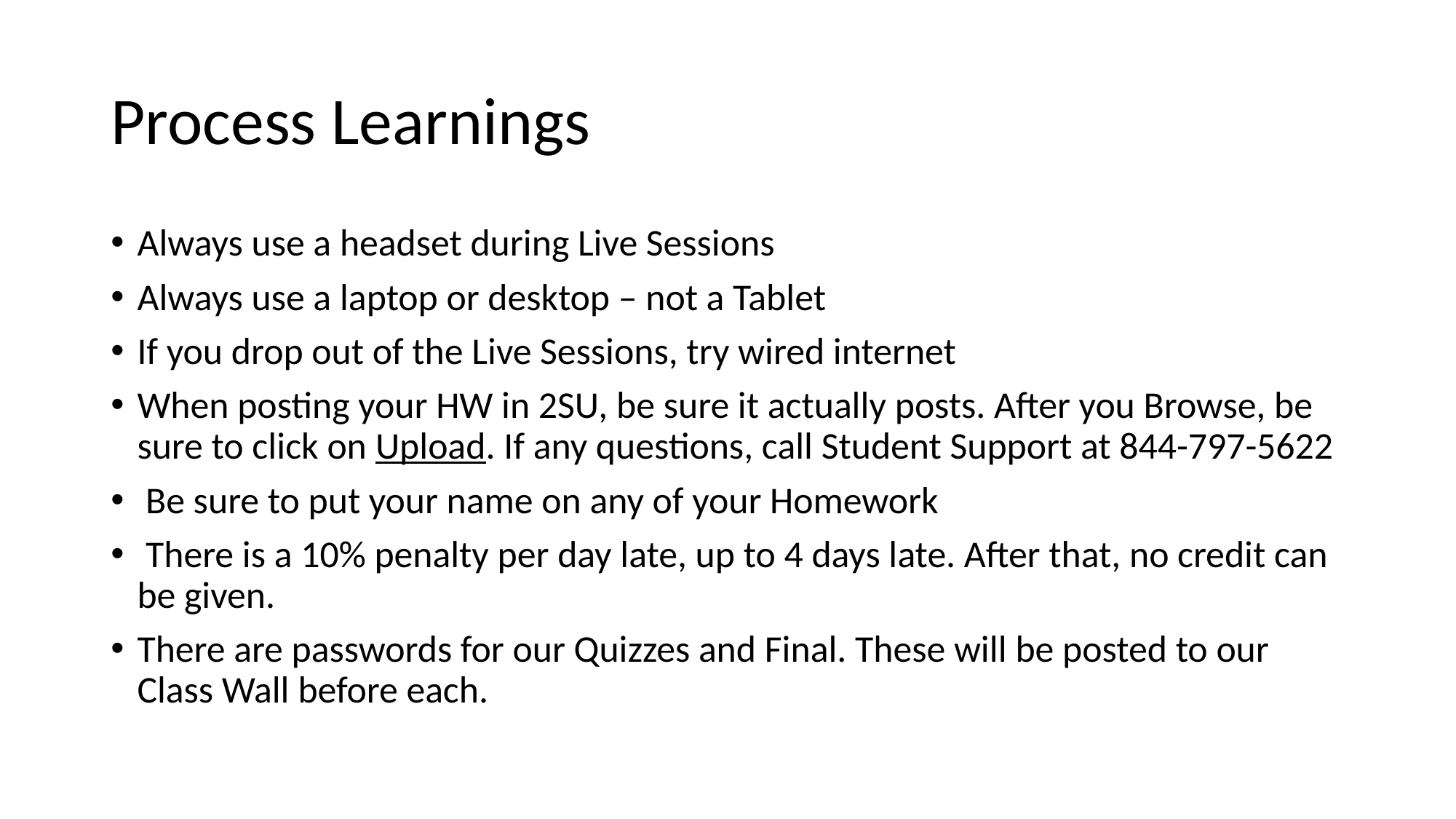

# Process Learnings
Always use a headset during Live Sessions
Always use a laptop or desktop – not a Tablet
If you drop out of the Live Sessions, try wired internet
When posting your HW in 2SU, be sure it actually posts. After you Browse, be sure to click on Upload. If any questions, call Student Support at 844-797-5622
 Be sure to put your name on any of your Homework
 There is a 10% penalty per day late, up to 4 days late. After that, no credit can be given.
There are passwords for our Quizzes and Final. These will be posted to our Class Wall before each.